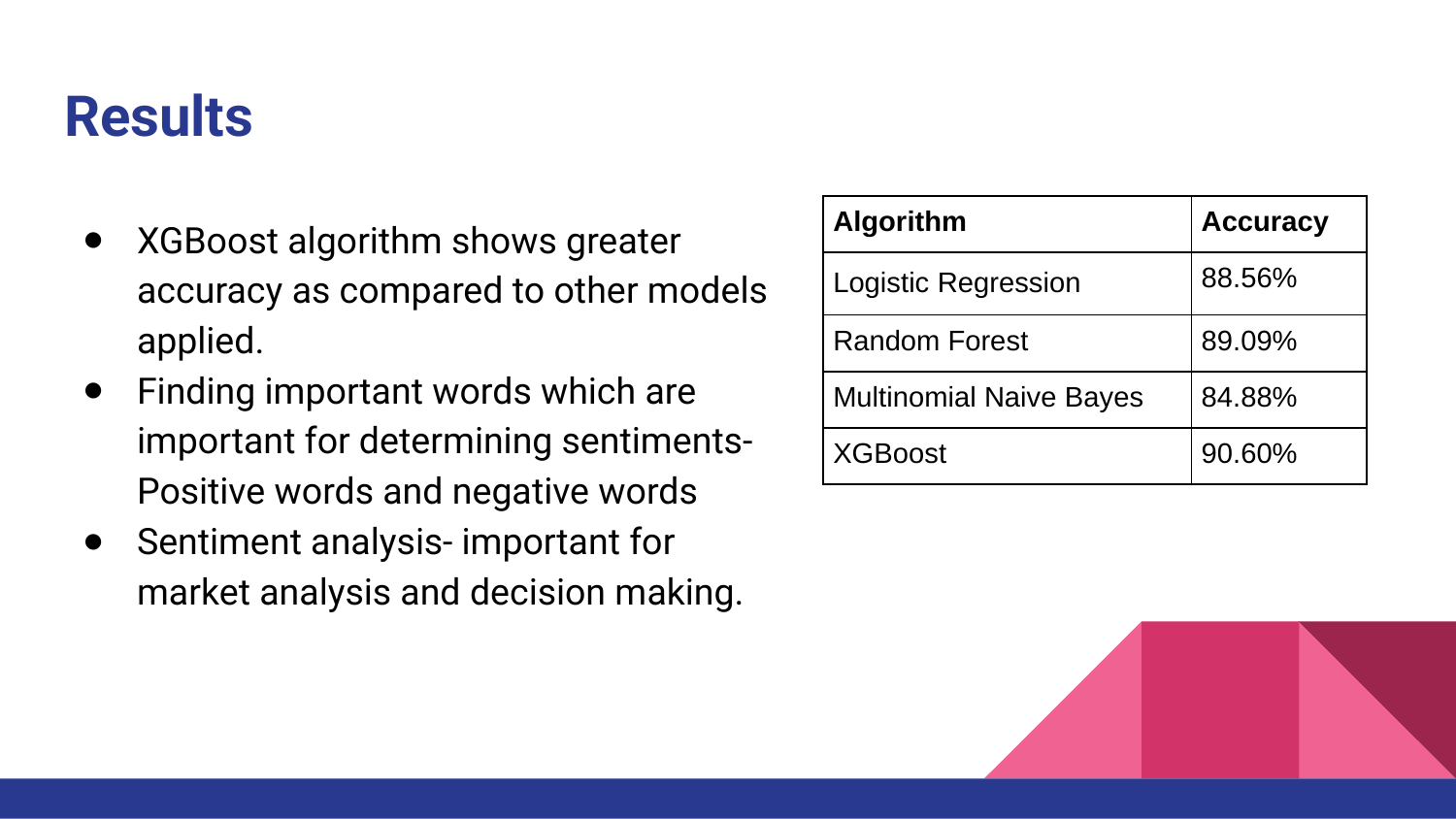

# Results
XGBoost algorithm shows greater accuracy as compared to other models applied.
Finding important words which are important for determining sentiments- Positive words and negative words
Sentiment analysis- important for market analysis and decision making.
| Algorithm | Accuracy |
| --- | --- |
| Logistic Regression | 88.56% |
| Random Forest | 89.09% |
| Multinomial Naive Bayes | 84.88% |
| XGBoost | 90.60% |